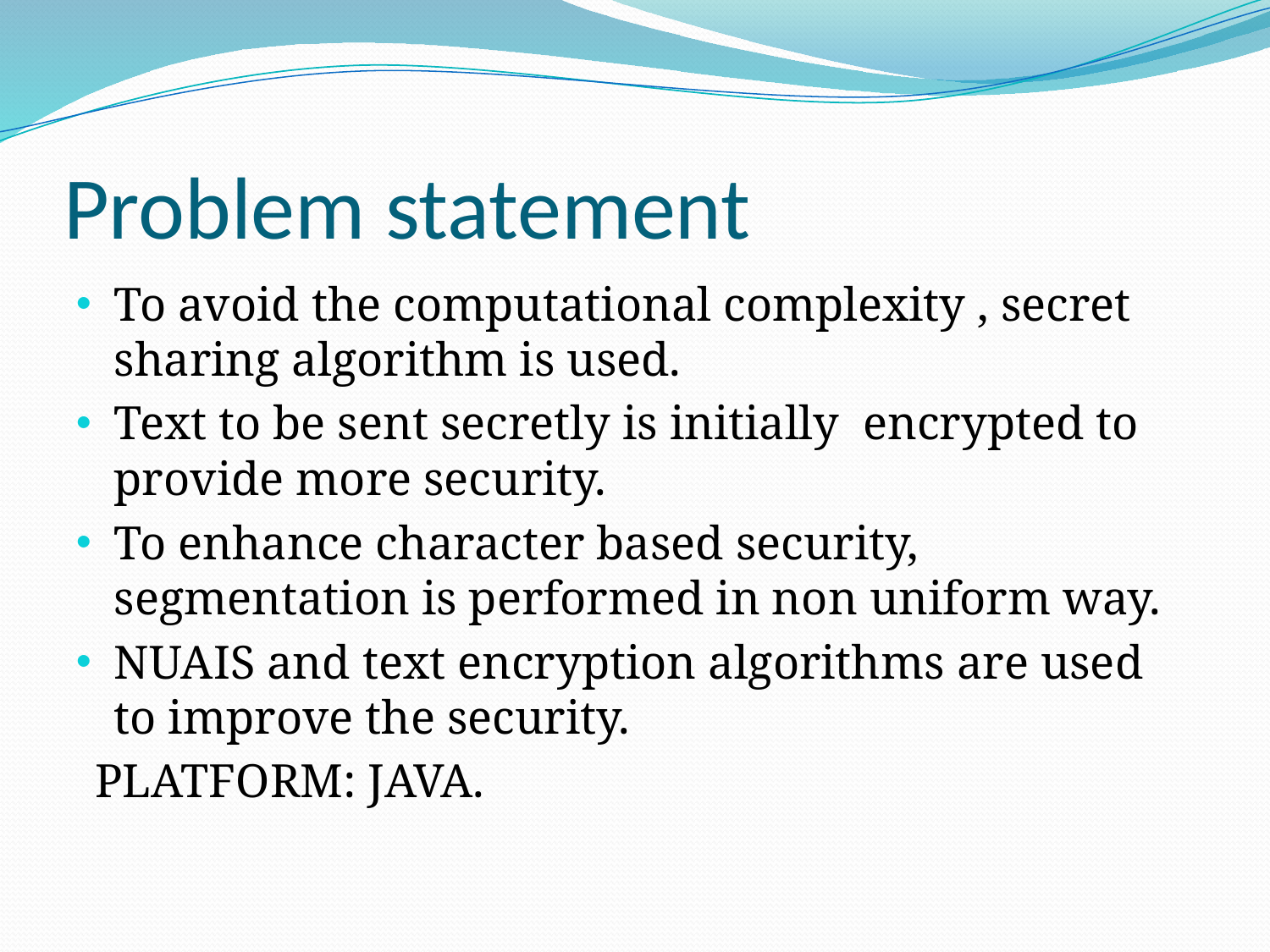

# Problem statement
To avoid the computational complexity , secret  sharing algorithm is used.
Text to be sent secretly is initially  encrypted to provide more security.
To enhance character based security, segmentation is performed in non uniform way.
NUAIS and text encryption algorithms are used to improve the security.
PLATFORM: JAVA.